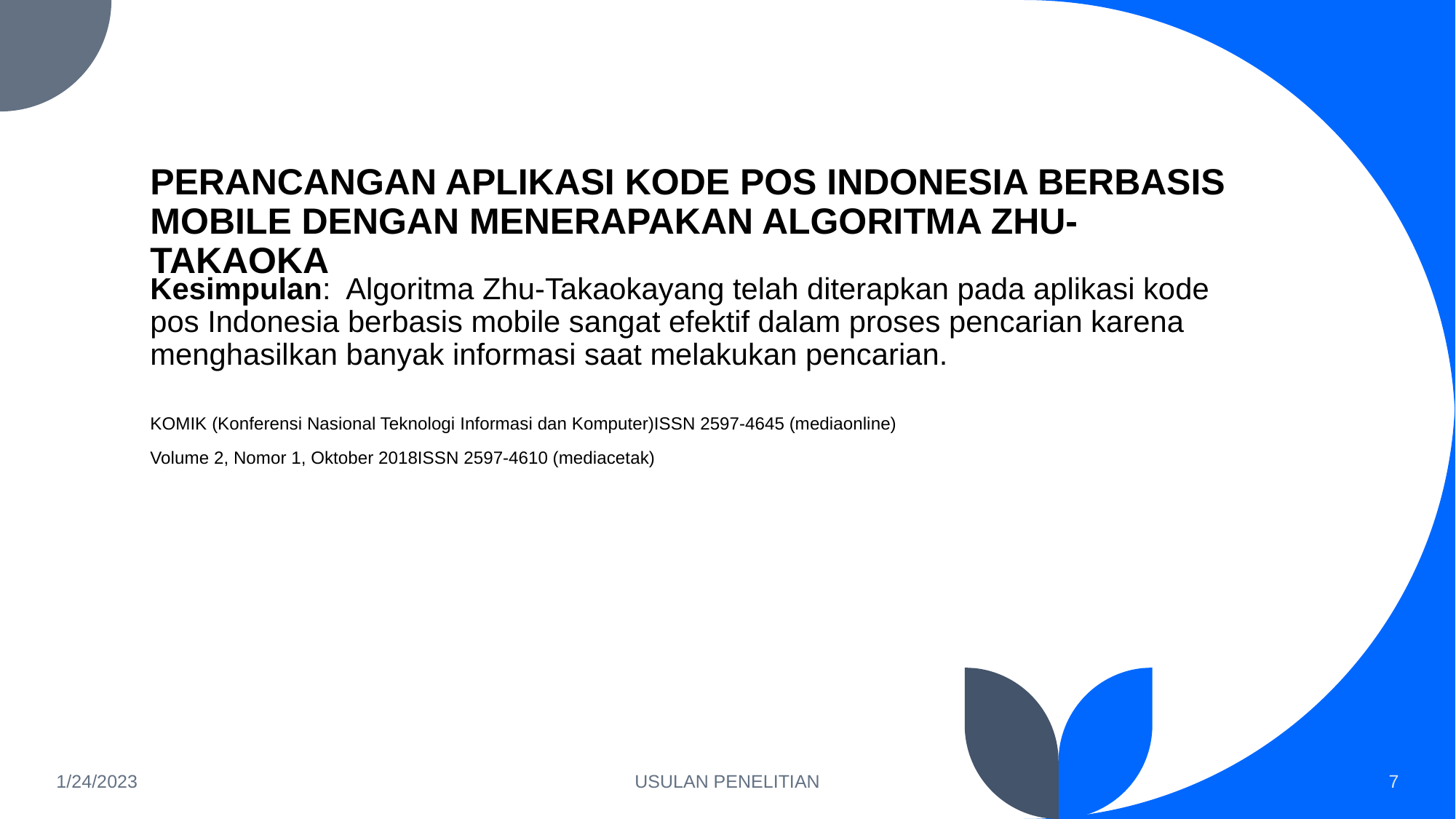

PERANCANGAN APLIKASI KODE POS INDONESIA BERBASIS MOBILE DENGAN MENERAPAKAN ALGORITMA ZHU-TAKAOKA
Kesimpulan:  Algoritma Zhu-Takaokayang telah diterapkan pada aplikasi kode pos Indonesia berbasis mobile sangat efektif dalam proses pencarian karena menghasilkan banyak informasi saat melakukan pencarian.
KOMIK (Konferensi Nasional Teknologi Informasi dan Komputer)ISSN 2597-4645 (mediaonline)
Volume 2, Nomor 1, Oktober 2018ISSN 2597-4610 (mediacetak)
1/24/2023
USULAN PENELITIAN
7